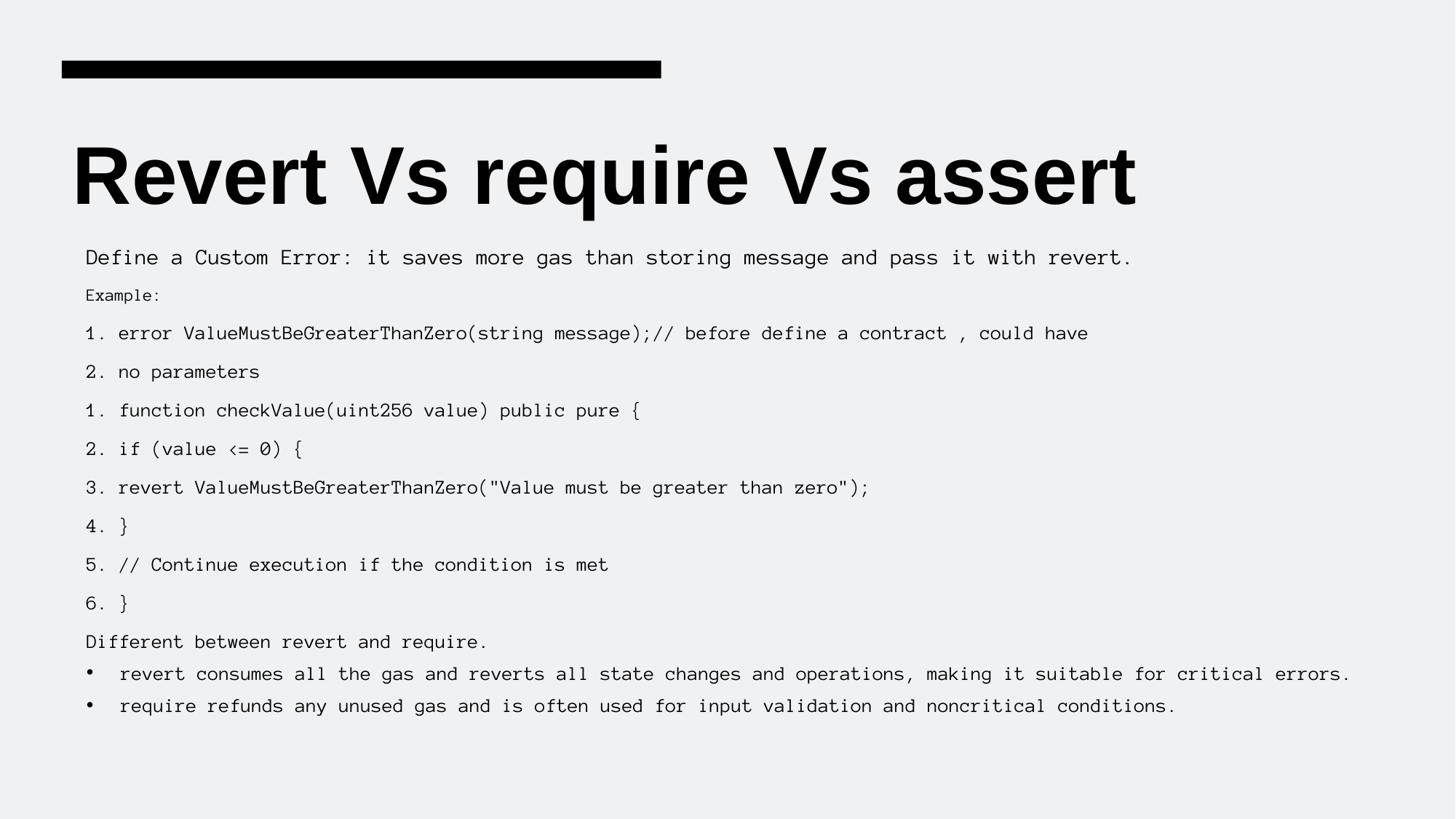

# Revert Vs require Vs assert
Define a Custom Error: it saves more gas than storing message and pass it with revert.
Example:
1. error ValueMustBeGreaterThanZero(string message);// before define a contract , could have
2. no parameters
1. function checkValue(uint256 value) public pure {
2. if (value <= 0) {
3. revert ValueMustBeGreaterThanZero("Value must be greater than zero");
4. }
5. // Continue execution if the condition is met
6. }
Different between revert and require.
revert consumes all the gas and reverts all state changes and operations, making it suitable for critical errors.
require refunds any unused gas and is often used for input validation and noncritical conditions.